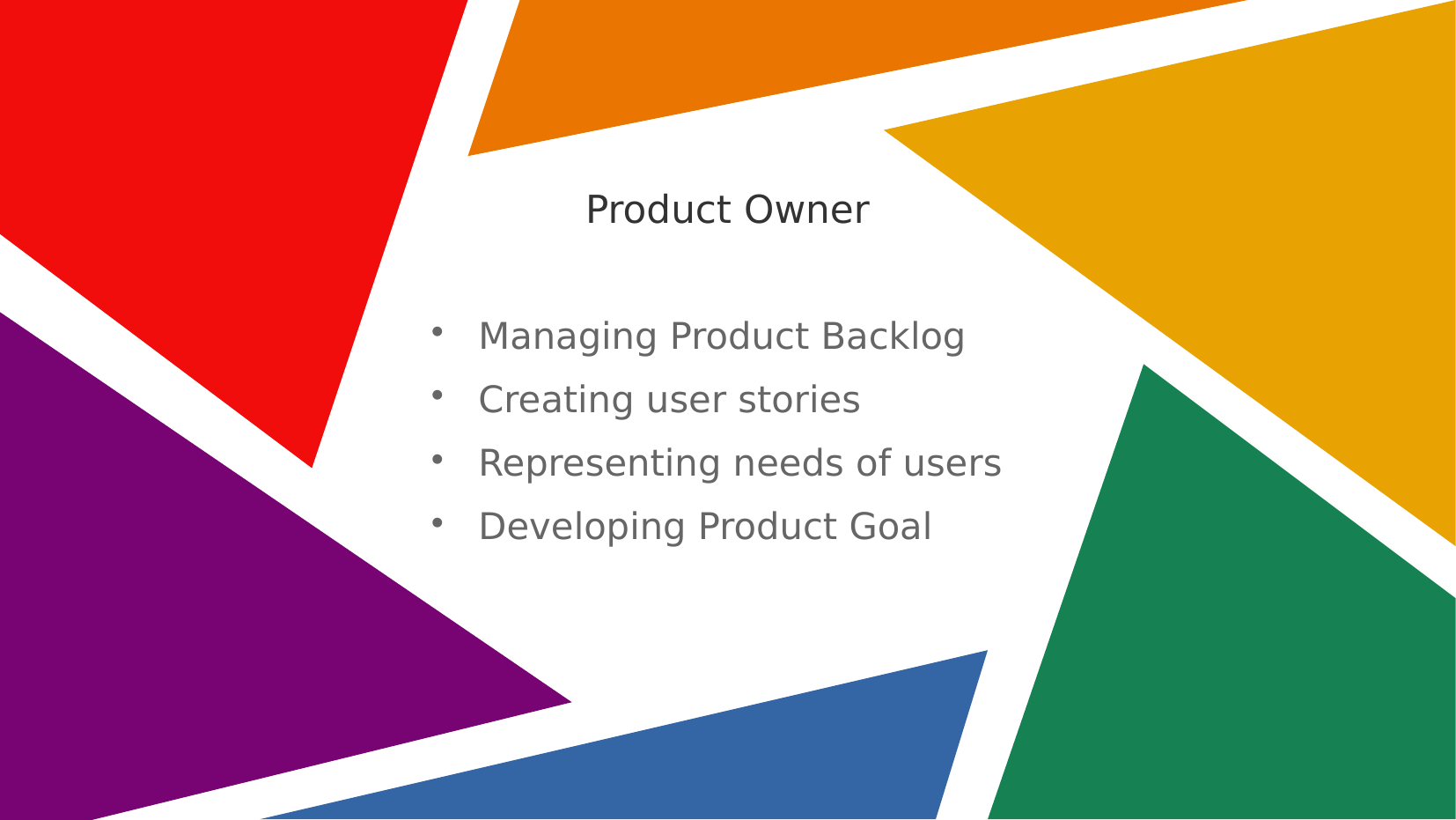

Product Owner
Managing Product Backlog
Creating user stories
Representing needs of users
Developing Product Goal